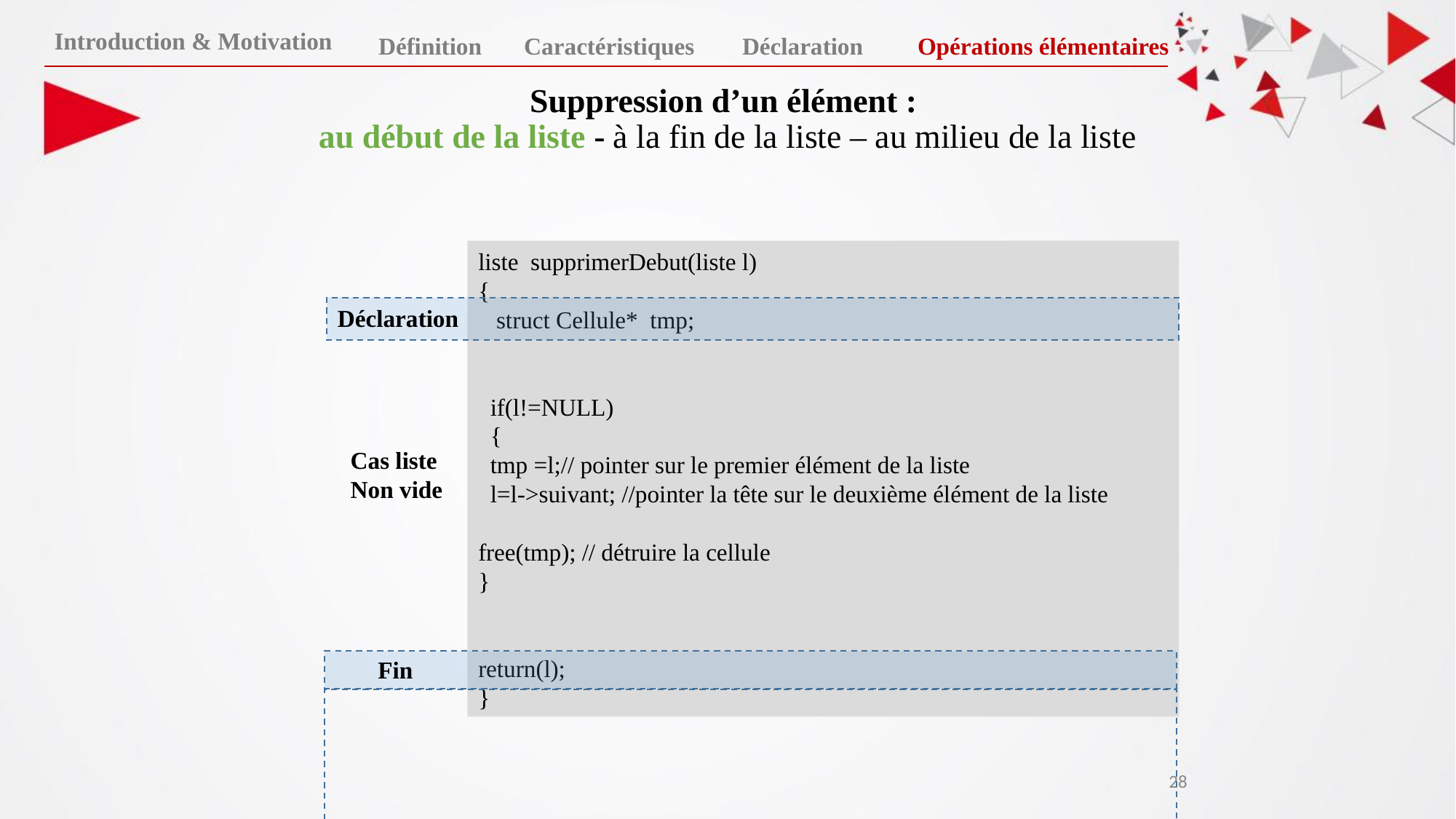

Introduction & Motivation
Définition
Caractéristiques
Déclaration
Opérations élémentaires
# Suppression d’un élément : au début de la liste - à la fin de la liste – au milieu de la liste
liste  supprimerDebut(liste l)
{
   struct Cellule*  tmp;

  if(l!=NULL)
  {
  tmp =l;// pointer sur le premier élément de la liste
  l=l->suivant; //pointer la tête sur le deuxième élément de la liste

free(tmp); // détruire la cellule
}

return(l);
}

Déclaration
Cas liste
Non vide
Fin

28